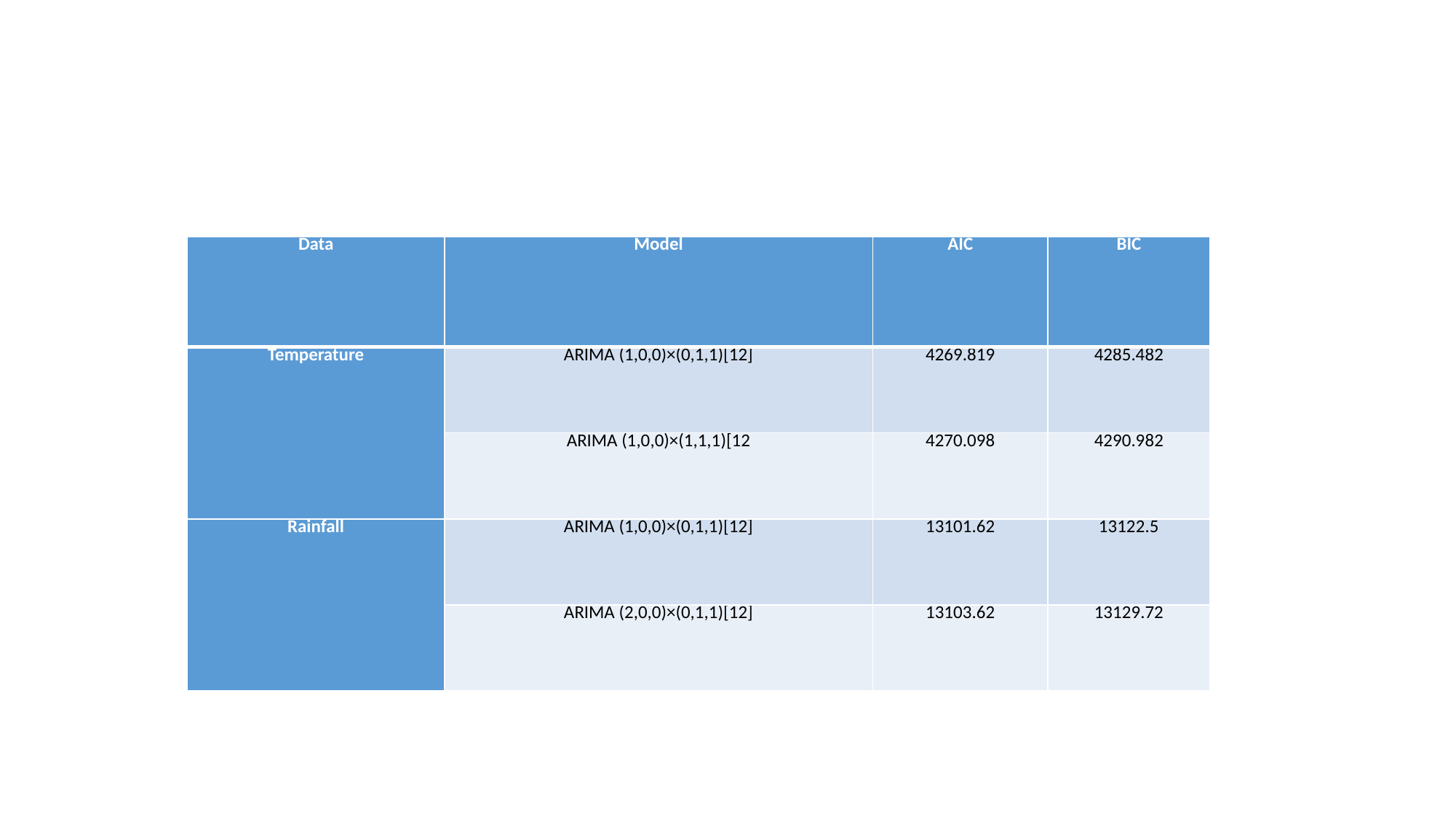

#
| Data | Model | AIC | BIC |
| --- | --- | --- | --- |
| Temperature | ARIMA (1,0,0)×(0,1,1)[12] | 4269.819 | 4285.482 |
|  | ARIMA (1,0,0)×(1,1,1)[12 | 4270.098 | 4290.982 |
| Rainfall | ARIMA (1,0,0)×(0,1,1)[12] | 13101.62 | 13122.5 |
|  | ARIMA (2,0,0)×(0,1,1)[12] | 13103.62 | 13129.72 |